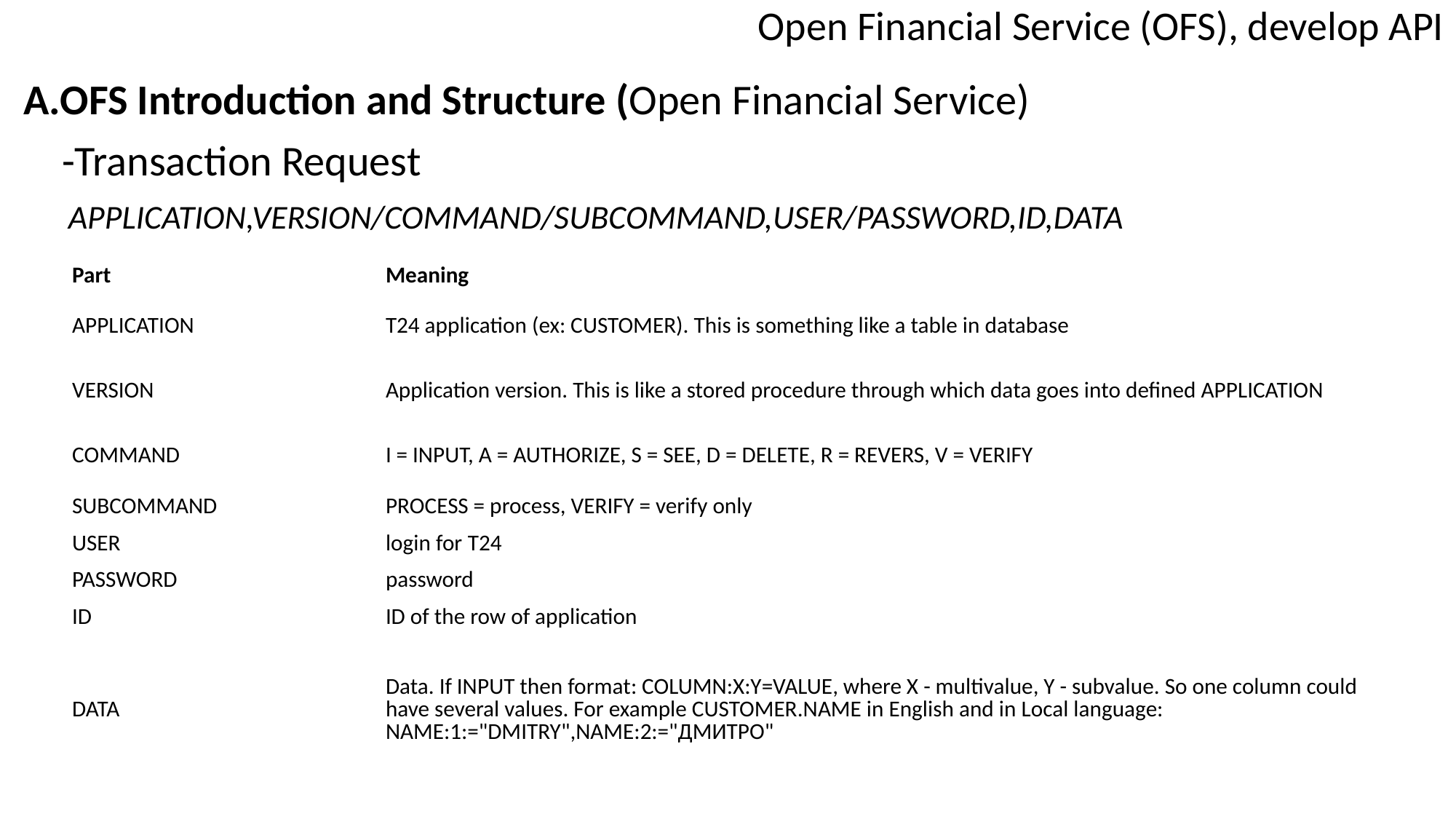

# Open Financial Service (OFS), develop API
A.OFS Introduction and Structure (Open Financial Service)
    -Transaction Request
      APPLICATION,VERSION/COMMAND/SUBCOMMAND,USER/PASSWORD,ID,DATA

| Part | Meaning |
| --- | --- |
| APPLICATION | T24 application (ex: CUSTOMER). This is something like a table in database |
| VERSION | Application version. This is like a stored procedure through which data goes into defined APPLICATION |
| COMMAND | I = INPUT, A = AUTHORIZE, S = SEE, D = DELETE, R = REVERS, V = VERIFY |
| SUBCOMMAND | PROCESS = process, VERIFY = verify only |
| USER | login for Т24 |
| PASSWORD | password |
| ID | ID of the row of application |
| DATA | Data. If INPUT then format: COLUMN:X:Y=VALUE, where X - multivalue, Y - subvalue. So one column could have several values. For example CUSTOMER.NAME in English and in Local language: NAME:1:="DMITRY",NAME:2:="ДМИТРО" |